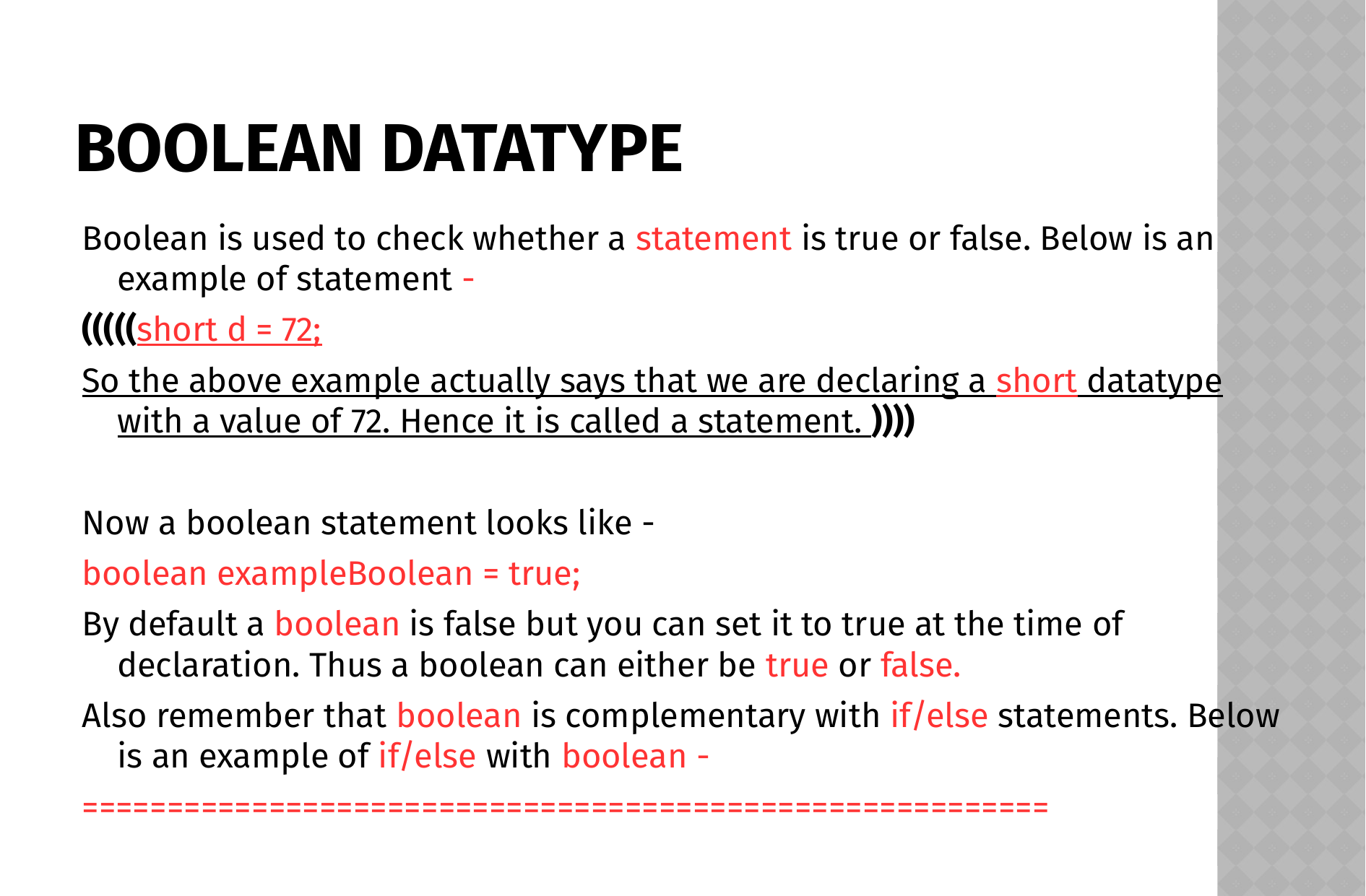

# Boolean datatype
Boolean is used to check whether a statement is true or false. Below is an example of statement -
(((((short d = 72;
So the above example actually says that we are declaring a short datatype with a value of 72. Hence it is called a statement. ))))

Now a boolean statement looks like -
boolean exampleBoolean = true;
By default a boolean is false but you can set it to true at the time of declaration. Thus a boolean can either be true or false.
Also remember that boolean is complementary with if/else statements. Below is an example of if/else with boolean -
=========================================================